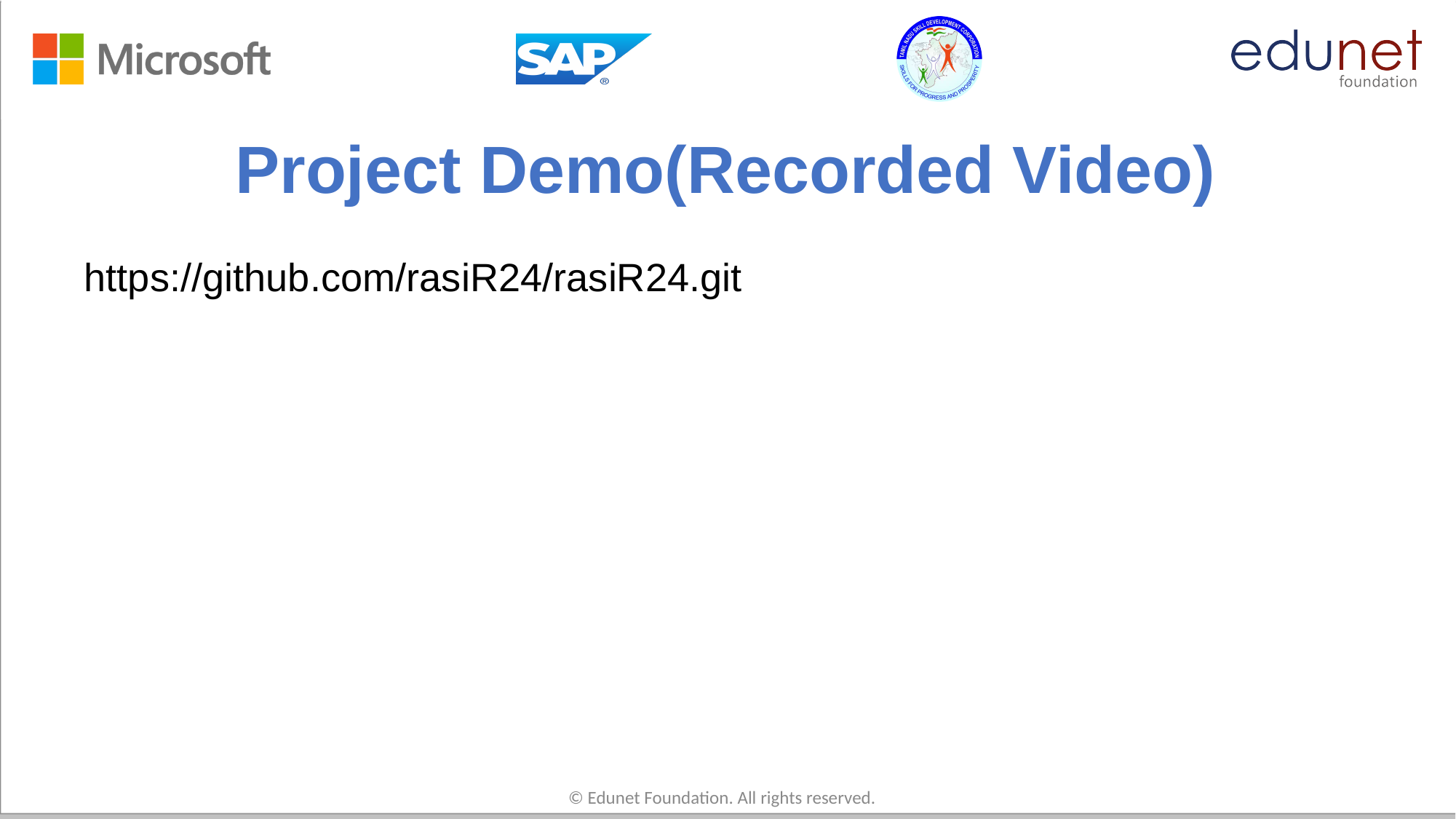

# Project Demo(Recorded Video)
https://github.com/rasiR24/rasiR24.git

© Edunet Foundation. All rights reserved.